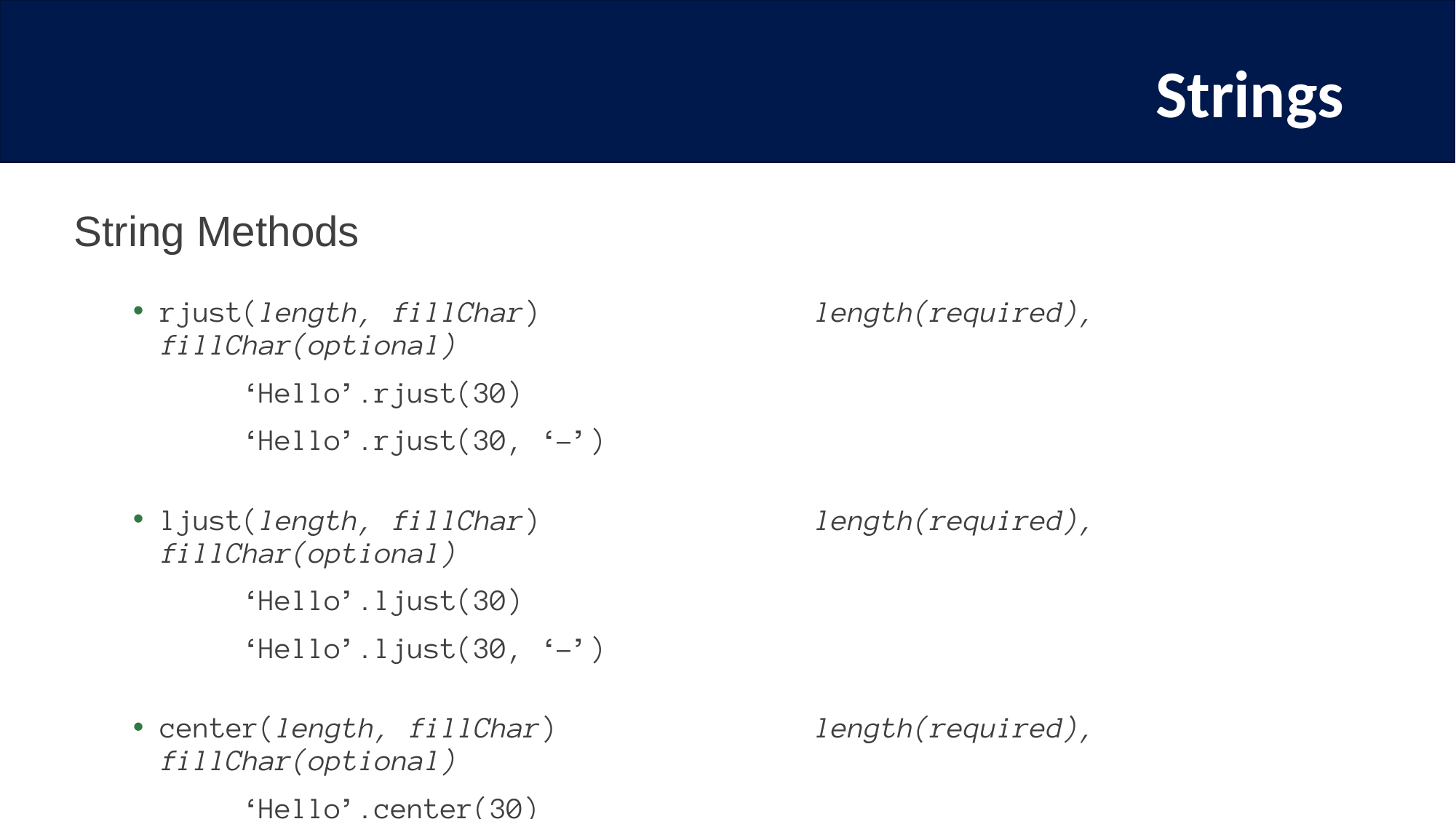

# Strings
String Methods
rjust(length, fillChar)			length(required), fillChar(optional)
	‘Hello’.rjust(30)
	‘Hello’.rjust(30, ‘-’)

ljust(length, fillChar)			length(required), fillChar(optional)
	‘Hello’.ljust(30)
	‘Hello’.ljust(30, ‘-’)

center(length, fillChar)			length(required), fillChar(optional)
	‘Hello’.center(30)
	‘Hello’.center(30, ‘-’)